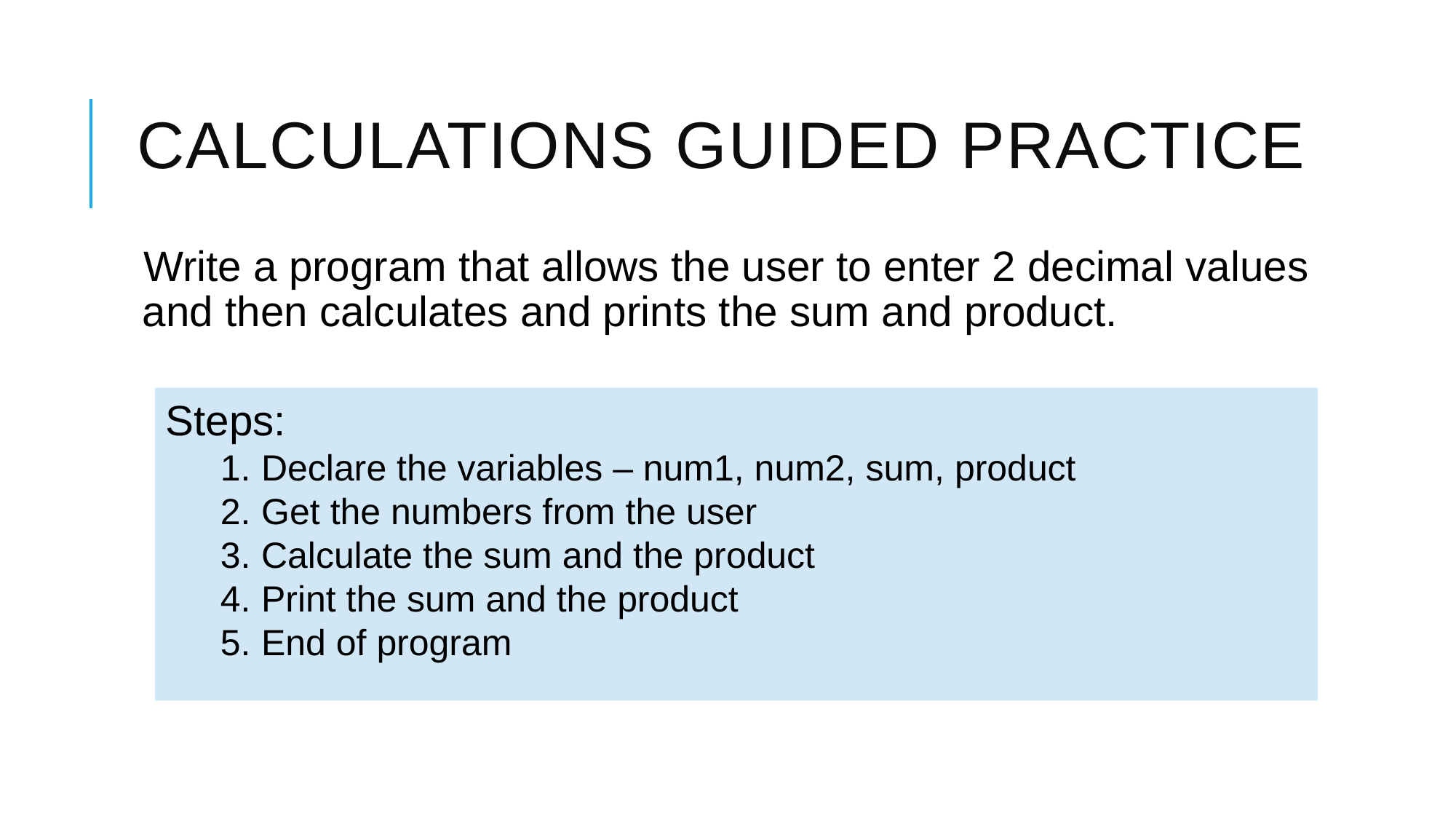

# Calculations guided practice
Write a program that allows the user to enter 2 decimal values and then calculates and prints the sum and product.
Steps:
Declare the variables – num1, num2, sum, product
Get the numbers from the user
Calculate the sum and the product
Print the sum and the product
End of program